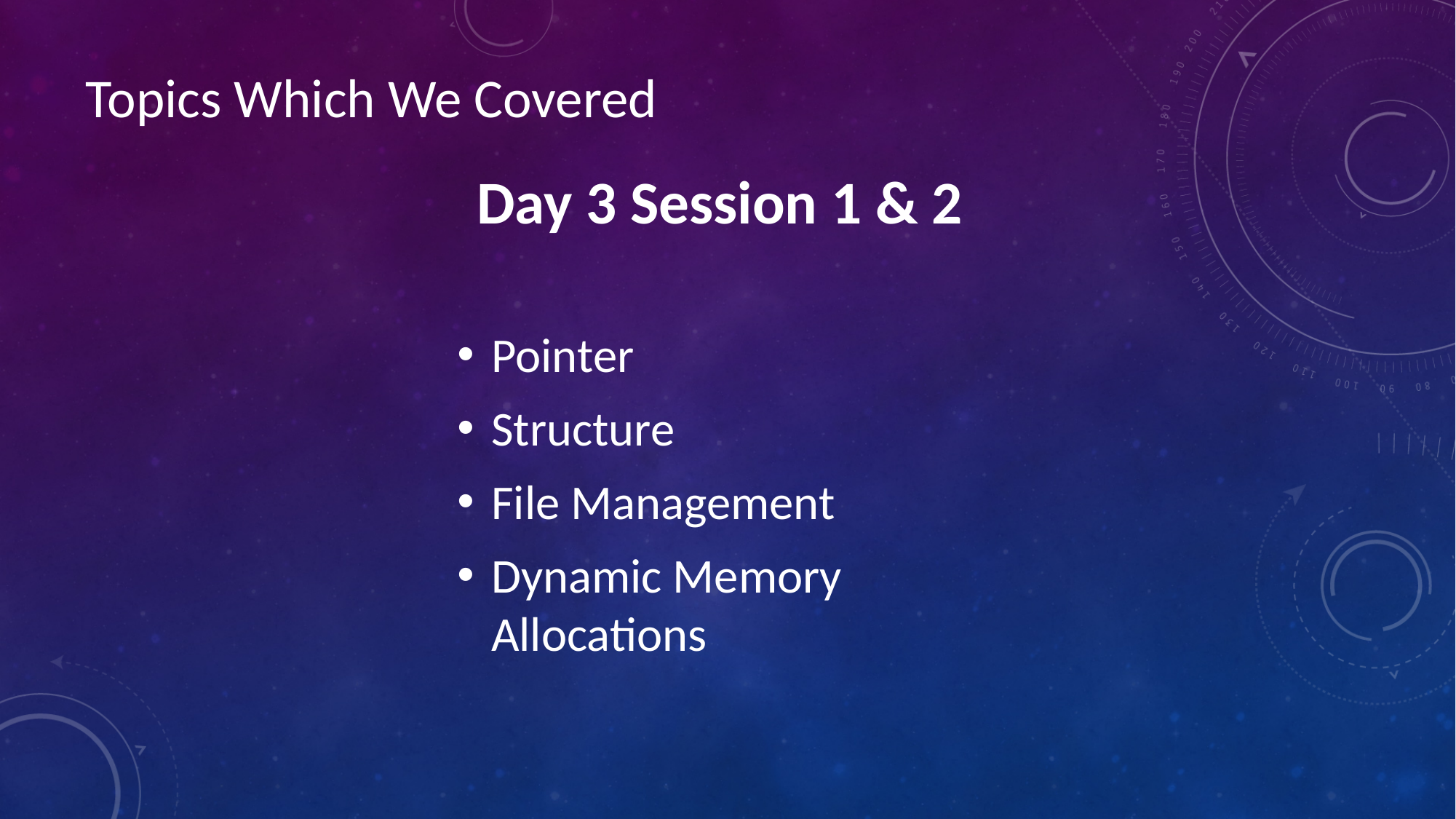

# Topics Which We Covered
Day 3 Session 1 & 2
Pointer
Structure
File Management
Dynamic Memory Allocations